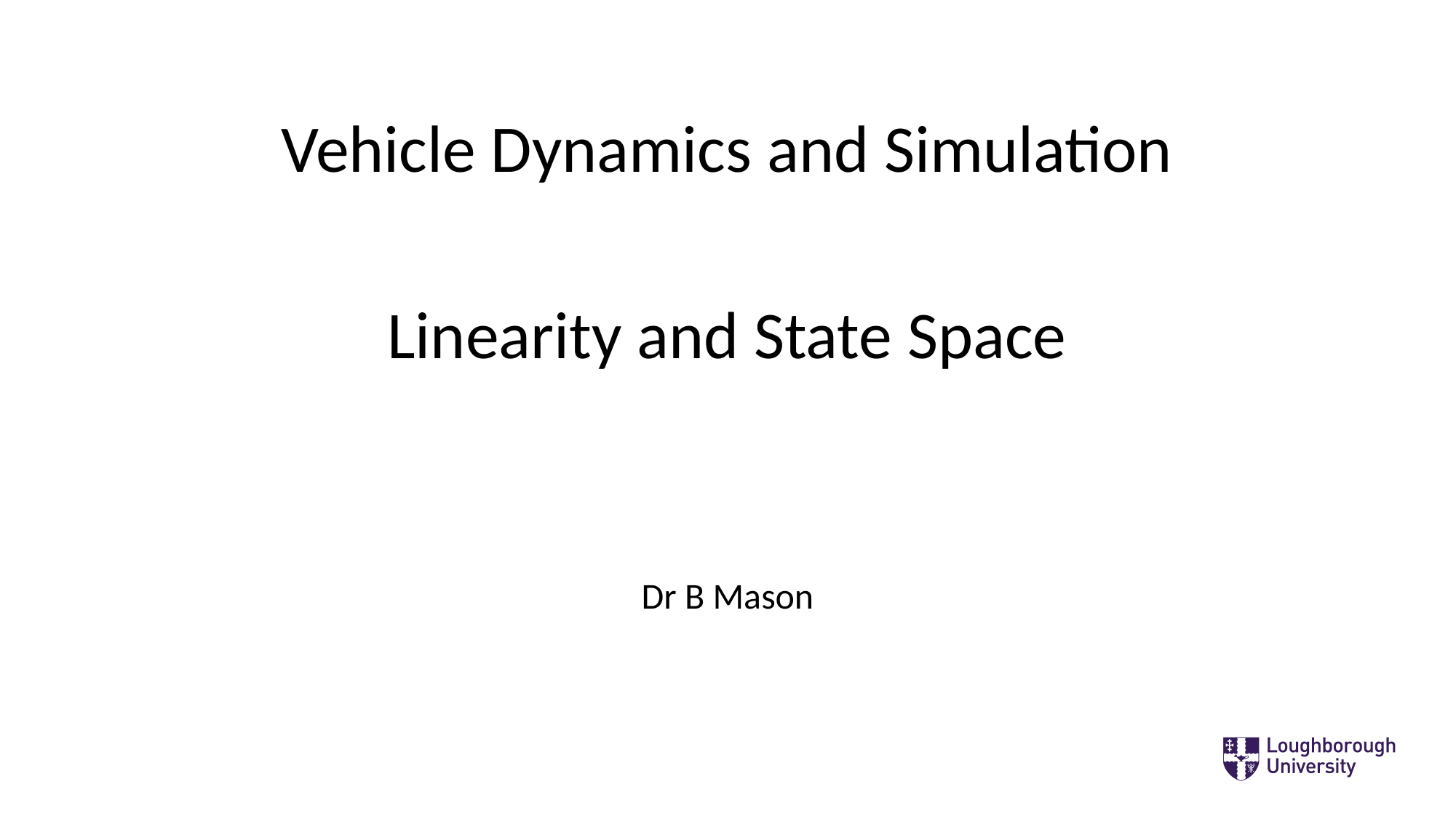

# Vehicle Dynamics and Simulation
Linearity and State Space
Dr B Mason